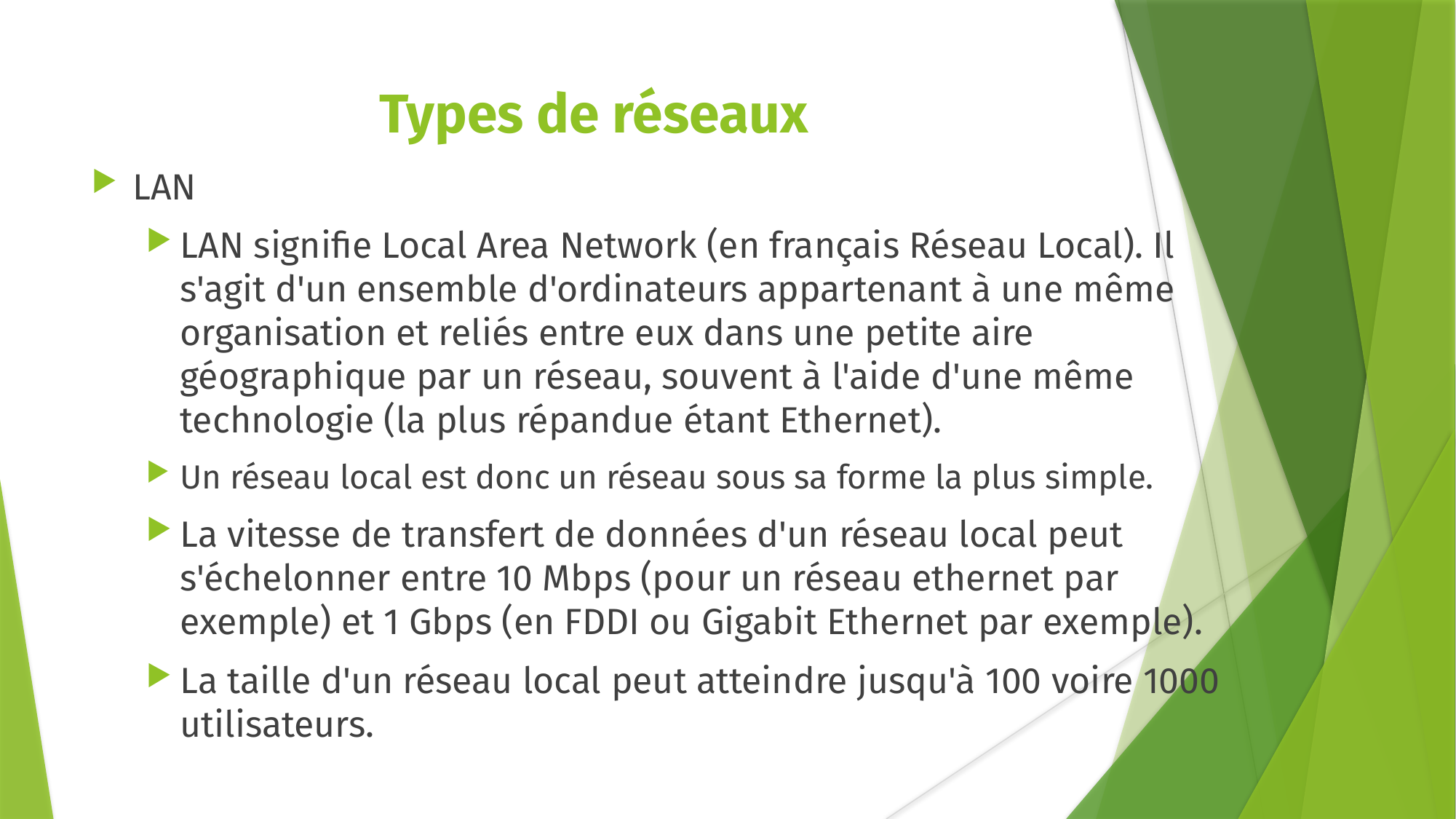

Types de réseaux
LAN
LAN signifie Local Area Network (en français Réseau Local). Il s'agit d'un ensemble d'ordinateurs appartenant à une même organisation et reliés entre eux dans une petite aire géographique par un réseau, souvent à l'aide d'une même technologie (la plus répandue étant Ethernet).
Un réseau local est donc un réseau sous sa forme la plus simple.
La vitesse de transfert de données d'un réseau local peut s'échelonner entre 10 Mbps (pour un réseau ethernet par exemple) et 1 Gbps (en FDDI ou Gigabit Ethernet par exemple).
La taille d'un réseau local peut atteindre jusqu'à 100 voire 1000 utilisateurs.